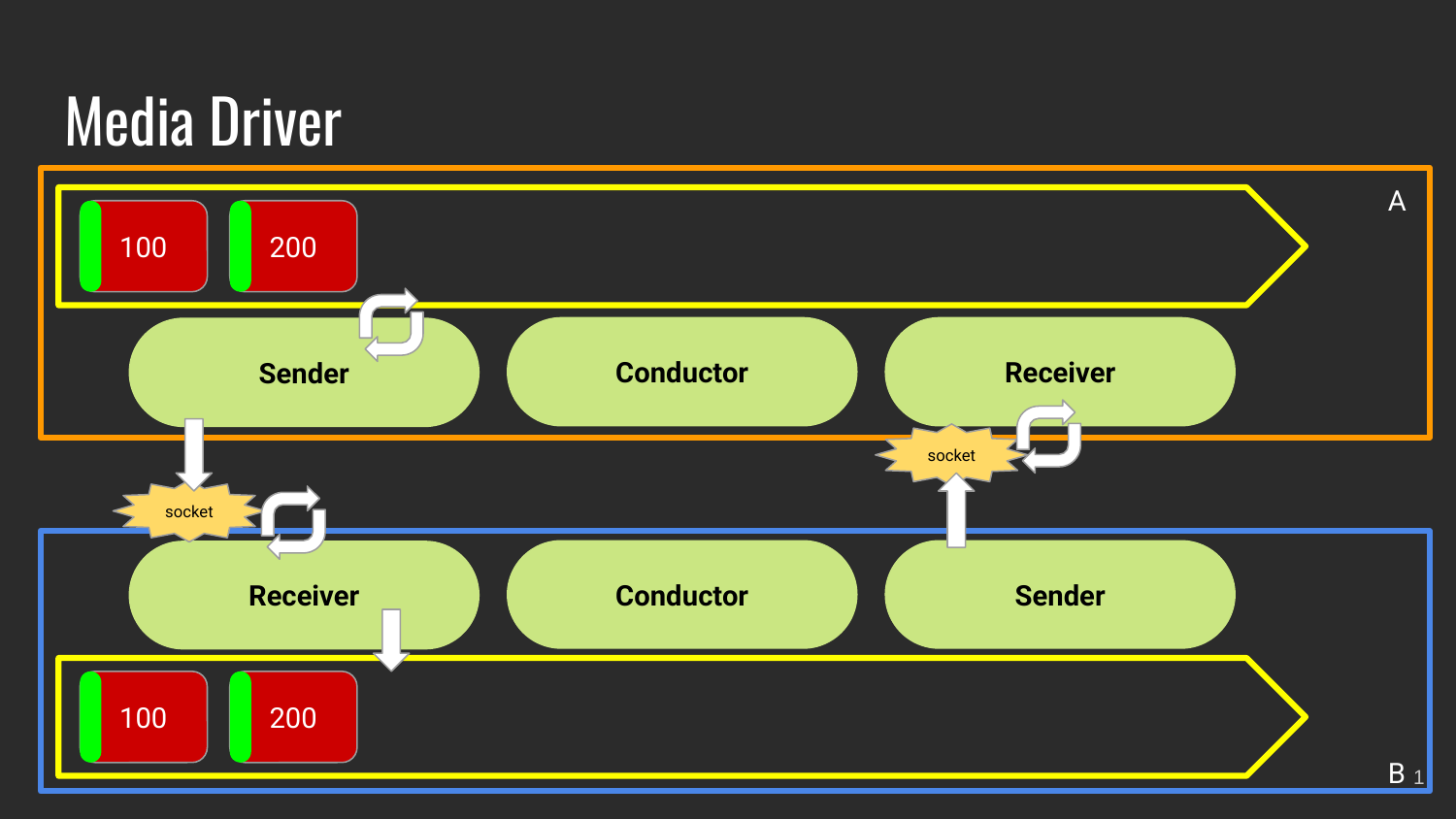

# Media Driver

A

100

200

Conductor
Receiver
Sender

socket

socket

Conductor
Sender
Receiver

100

200

B
1